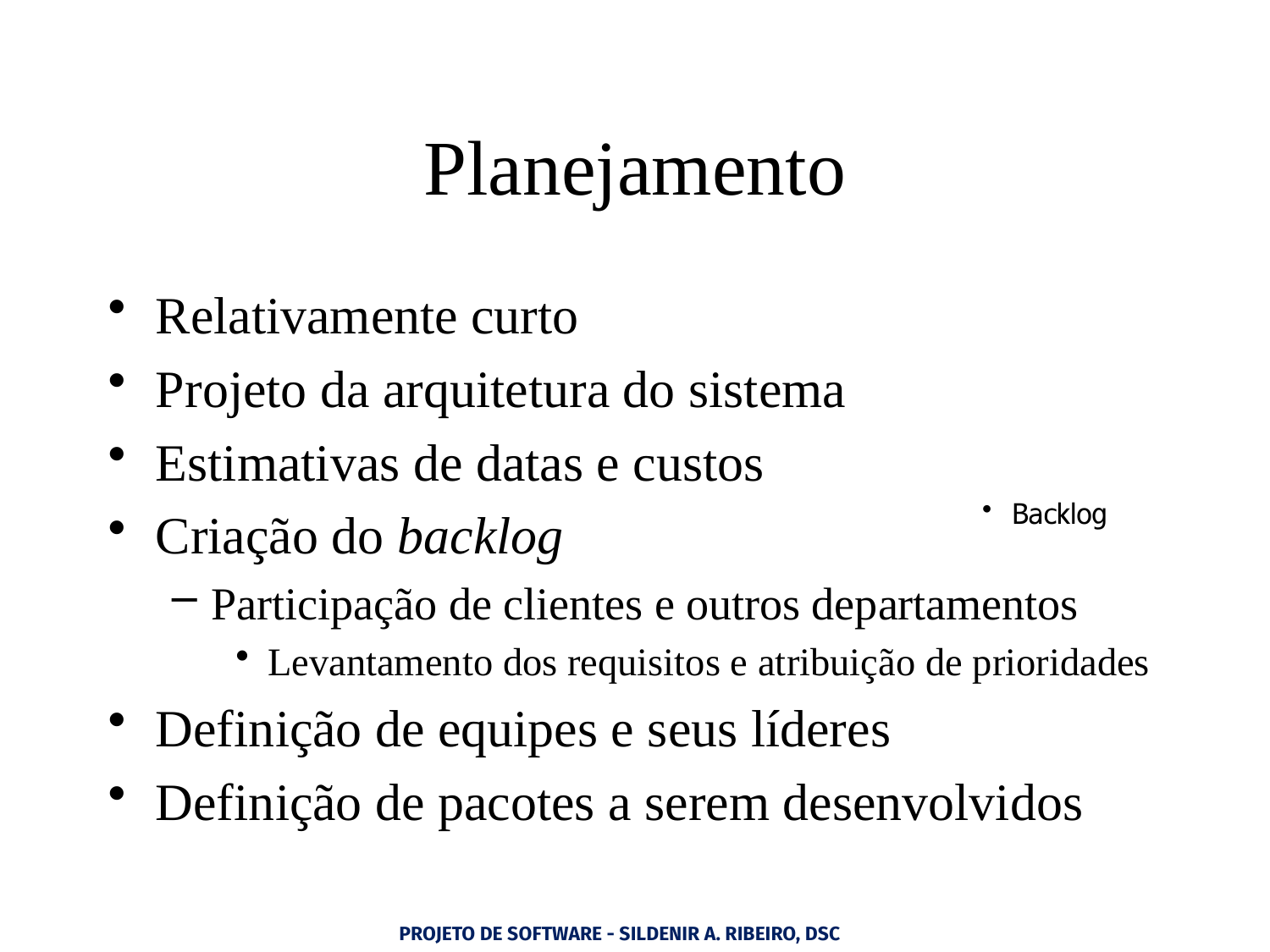

# Planejamento
Relativamente curto
Projeto da arquitetura do sistema
Estimativas de datas e custos
Criação do backlog
Participação de clientes e outros departamentos
Levantamento dos requisitos e atribuição de prioridades
Definição de equipes e seus líderes
Definição de pacotes a serem desenvolvidos
Backlog
Projeto de Software - Sildenir A. Ribeiro, DSc